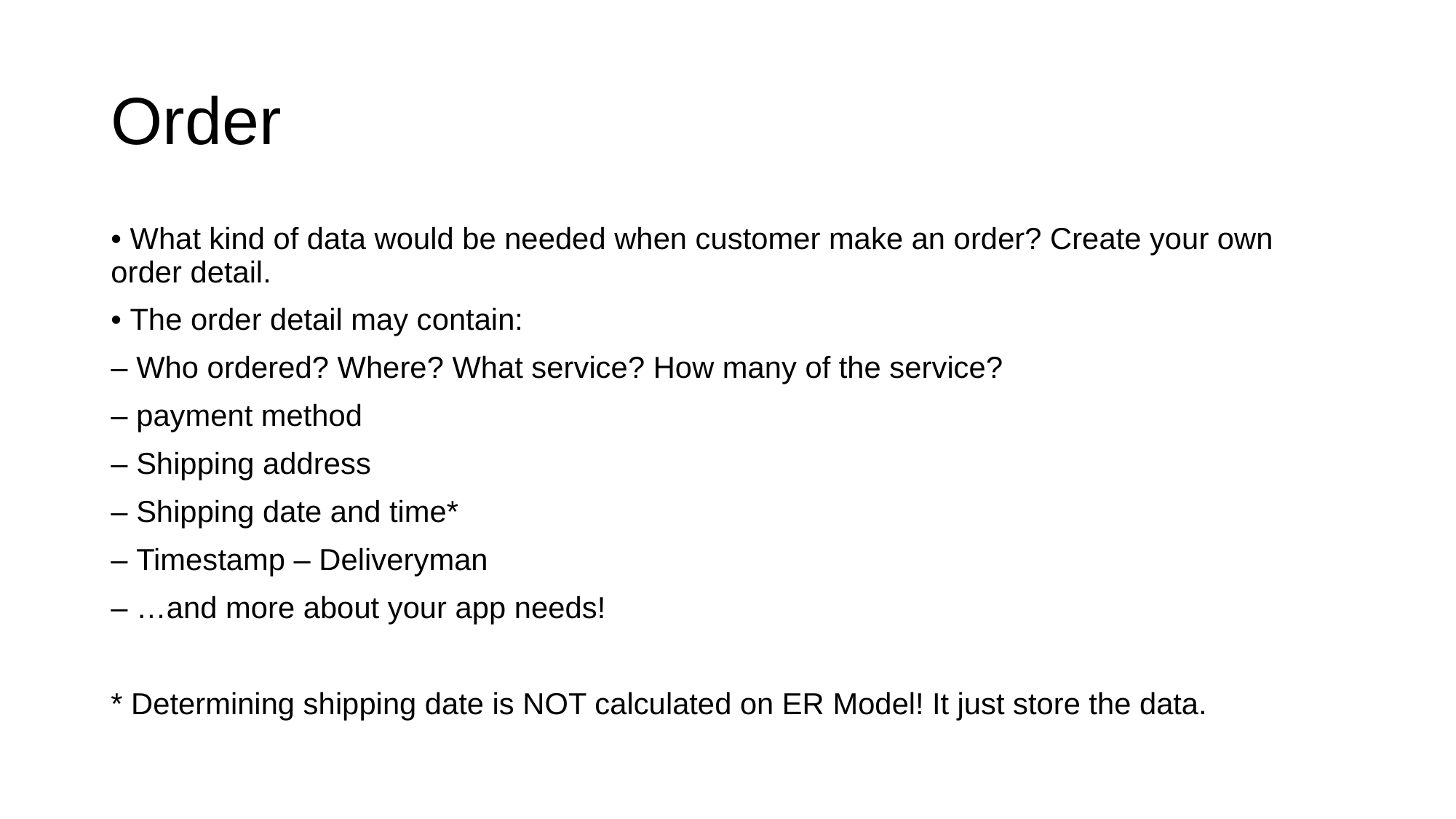

# Order
• What kind of data would be needed when customer make an order? Create your own order detail.
• The order detail may contain:
– Who ordered? Where? What service? How many of the service?
– payment method
– Shipping address
– Shipping date and time*
– Timestamp – Deliveryman
– …and more about your app needs!

* Determining shipping date is NOT calculated on ER Model! It just store the data.